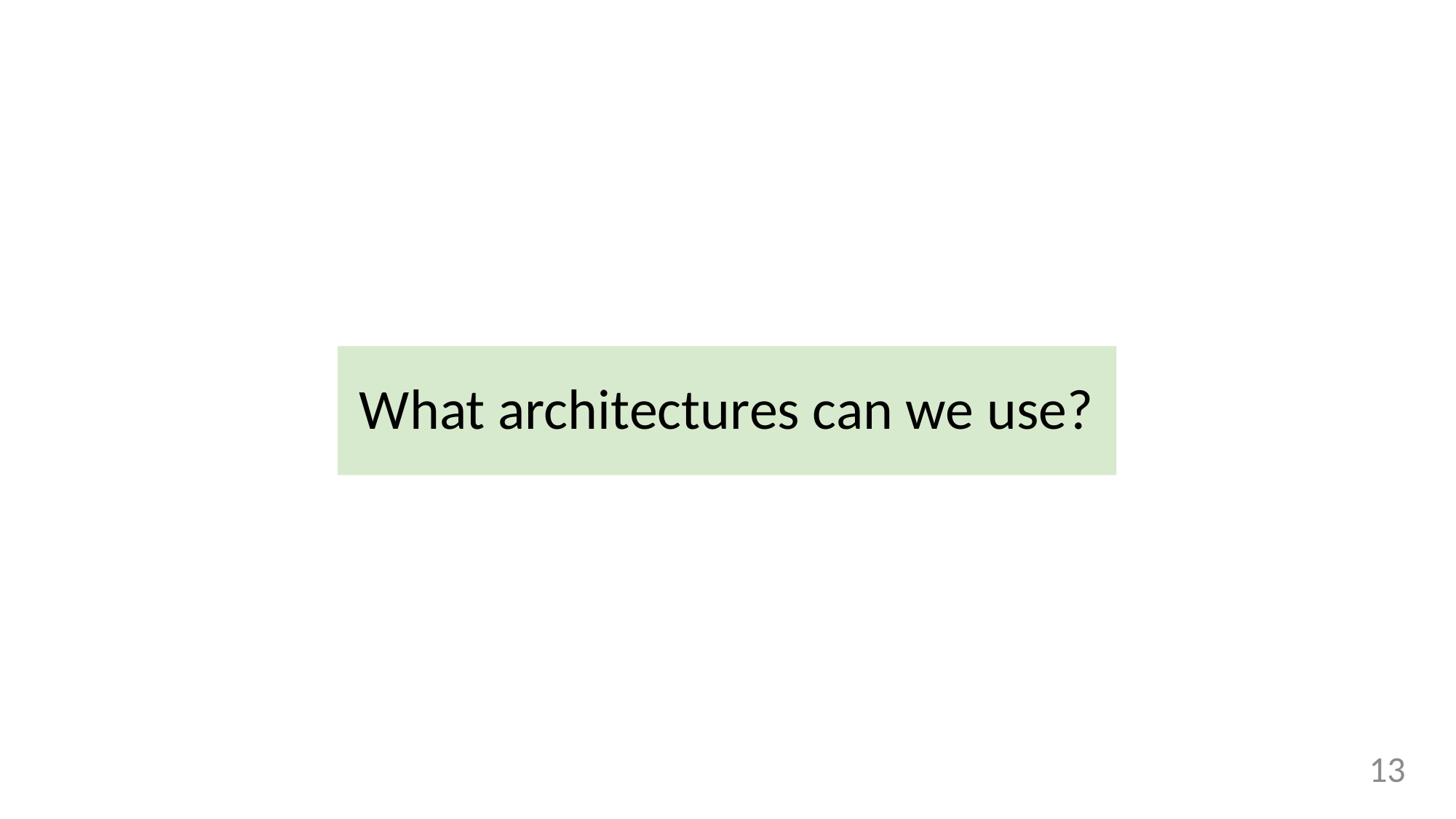

# What architectures can we use?
13